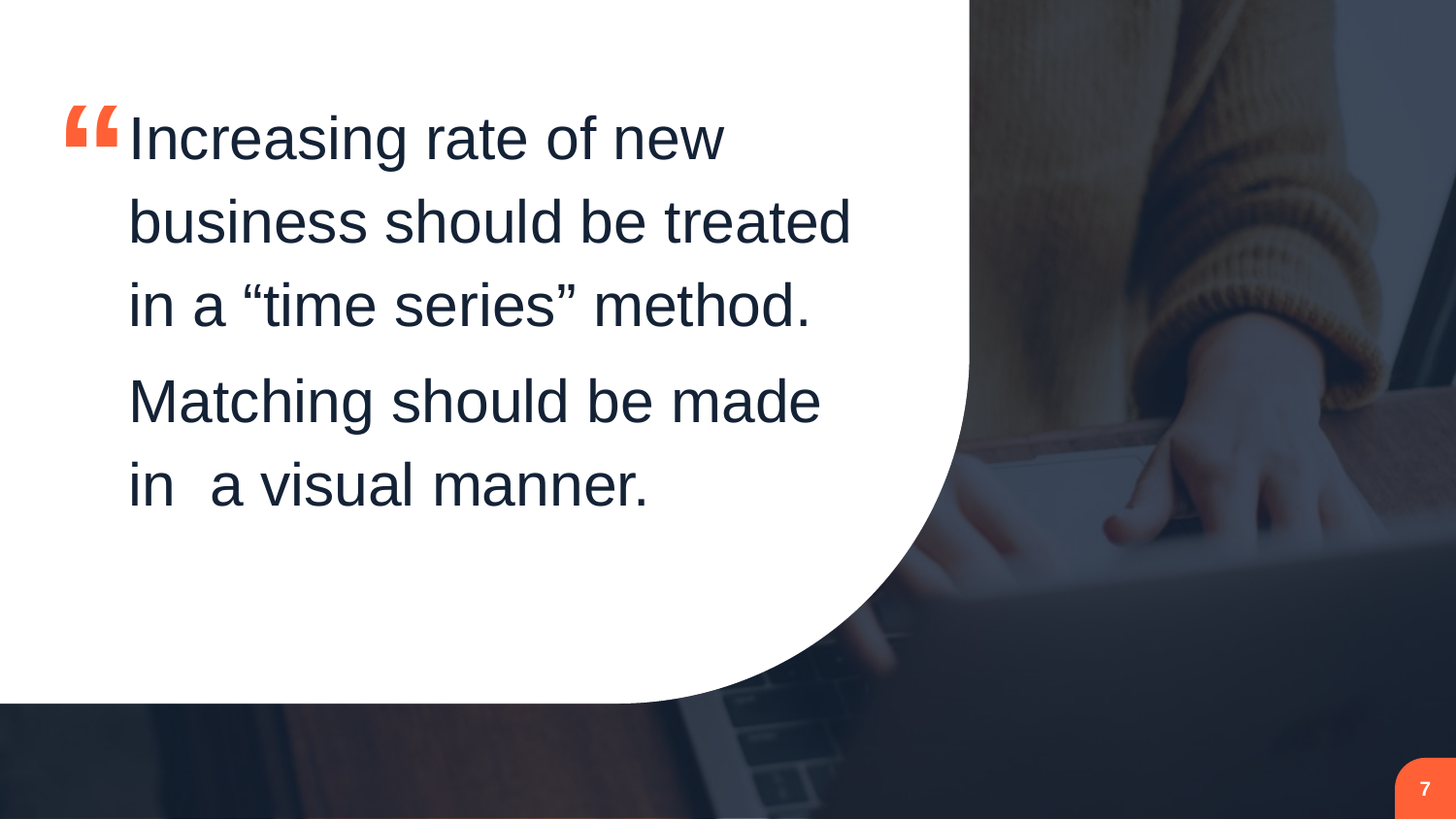

Increasing rate of new business should be treated in a “time series” method.
Matching should be made in  a visual manner.
7